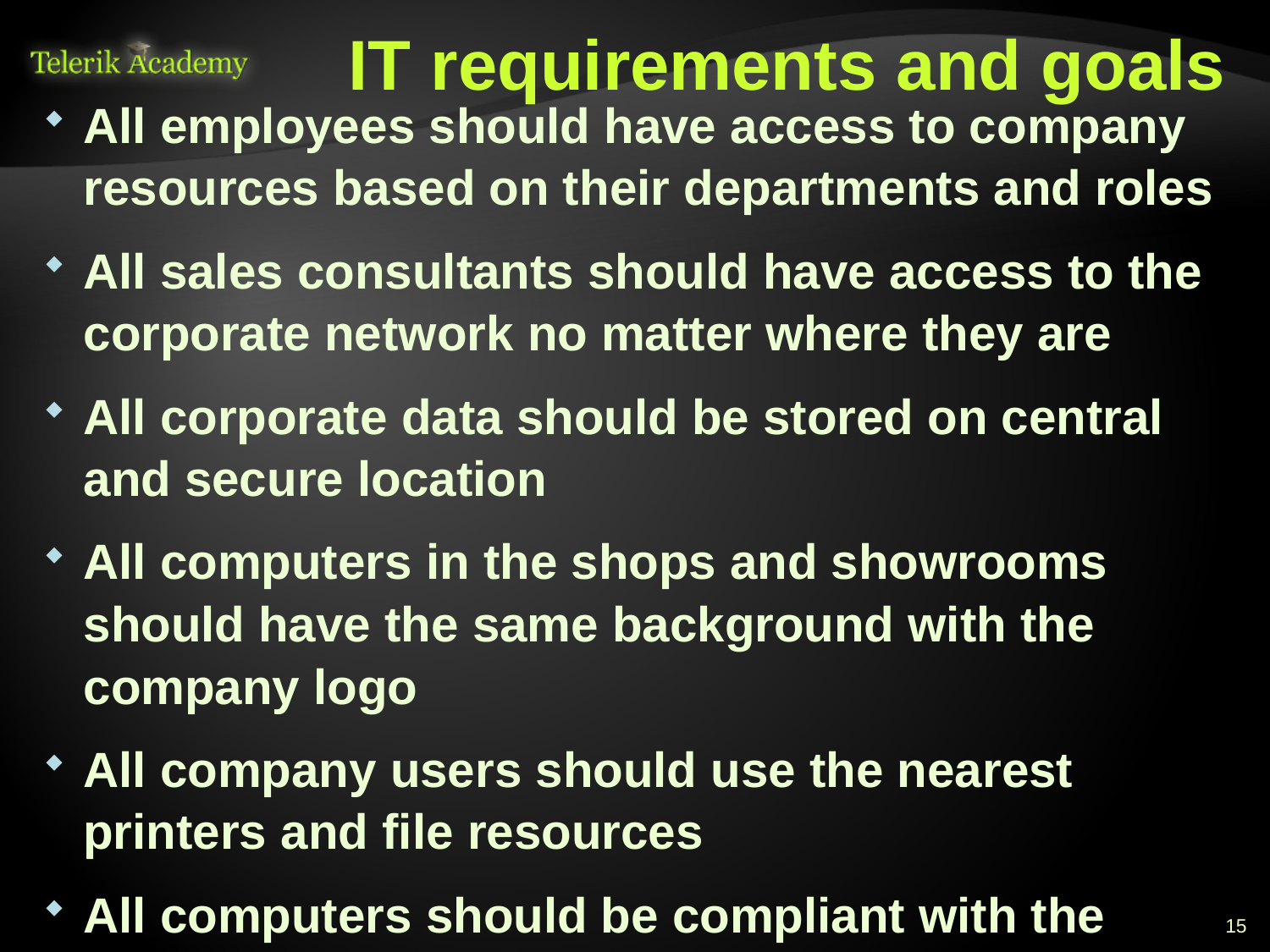

# IT requirements and goals
All employees should have access to company resources based on their departments and roles
All sales consultants should have access to the corporate network no matter where they are
All corporate data should be stored on central and secure location
All computers in the shops and showrooms should have the same background with the company logo
All company users should use the nearest printers and file resources
All computers should be compliant with the latest security patches

15